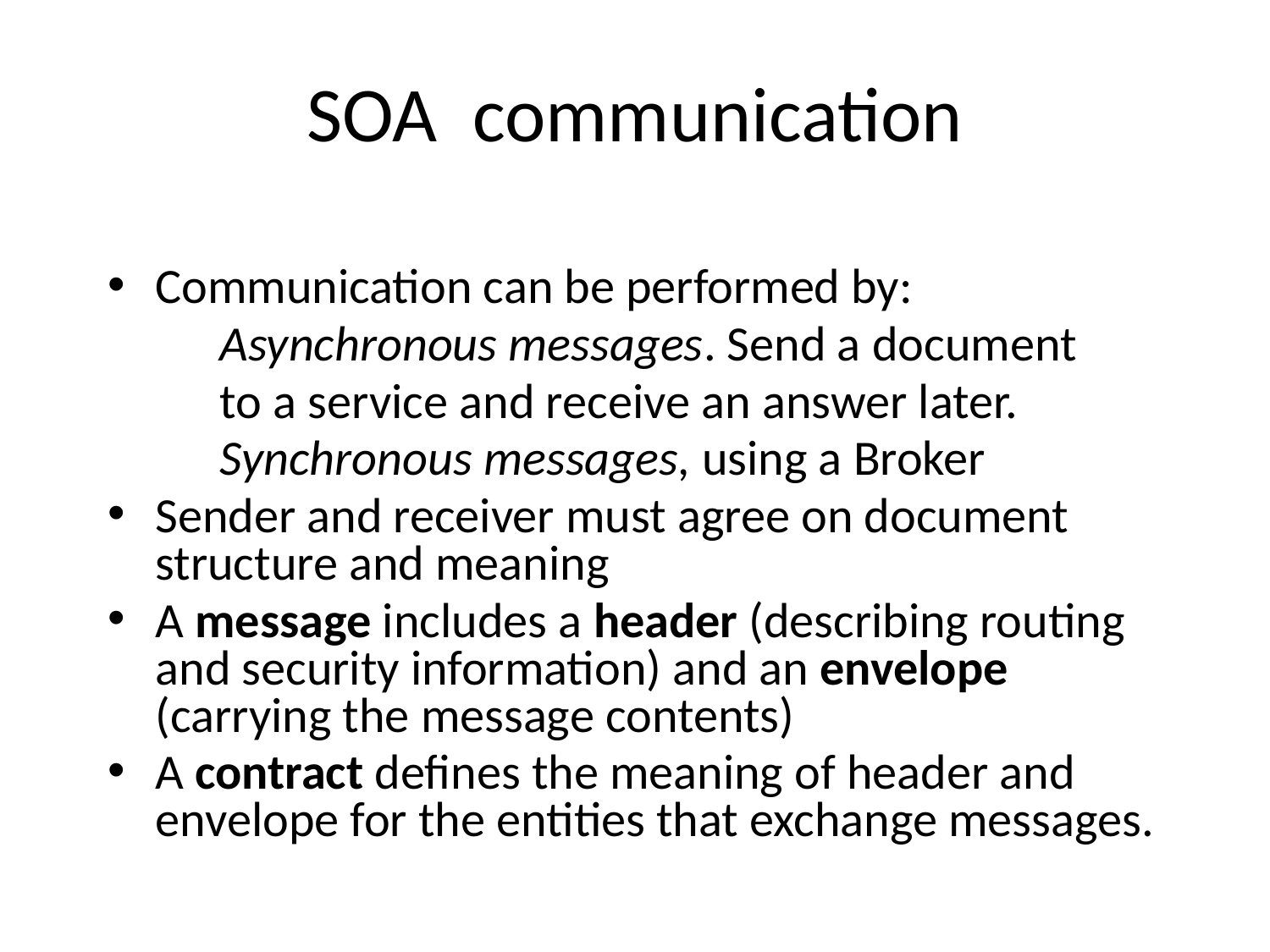

SOA  communication

Communication can be performed by:
          Asynchronous messages. Send a document
          to a service and receive an answer later.
          Synchronous messages, using a Broker
Sender and receiver must agree on document structure and meaning
A message includes a header (describing routing and security information) and an envelope (carrying the message contents)
A contract defines the meaning of header and envelope for the entities that exchange messages.